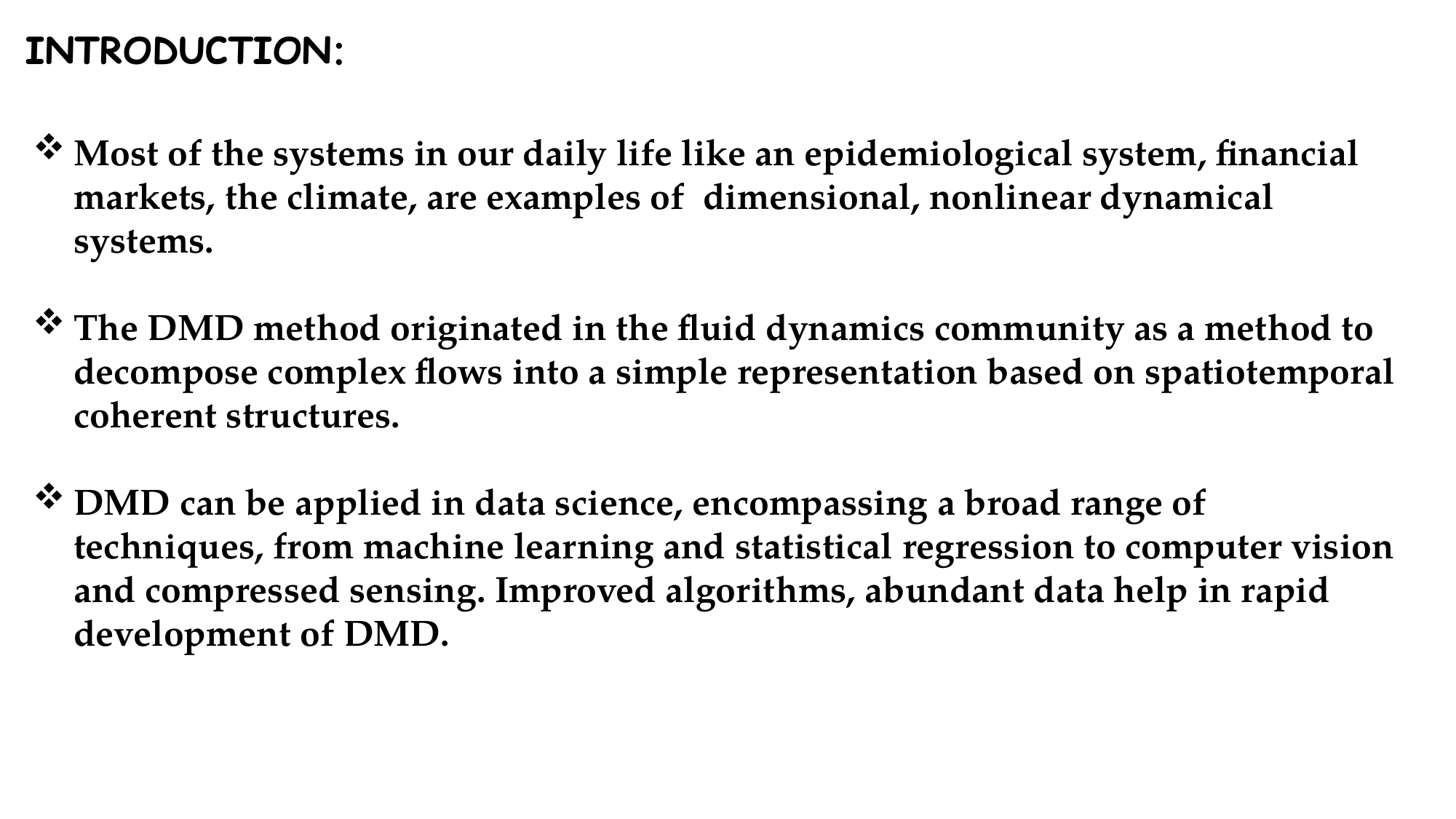

INTRODUCTION:
Most of the systems in our daily life like an epidemiological system, financial markets, the climate, are examples of  dimensional, nonlinear dynamical systems.

The DMD method originated in the fluid dynamics community as a method to decompose complex flows into a simple representation based on spatiotemporal coherent structures.

DMD can be applied in data science, encompassing a broad range of techniques, from machine learning and statistical regression to computer vision and compressed sensing. Improved algorithms, abundant data help in rapid development of DMD.